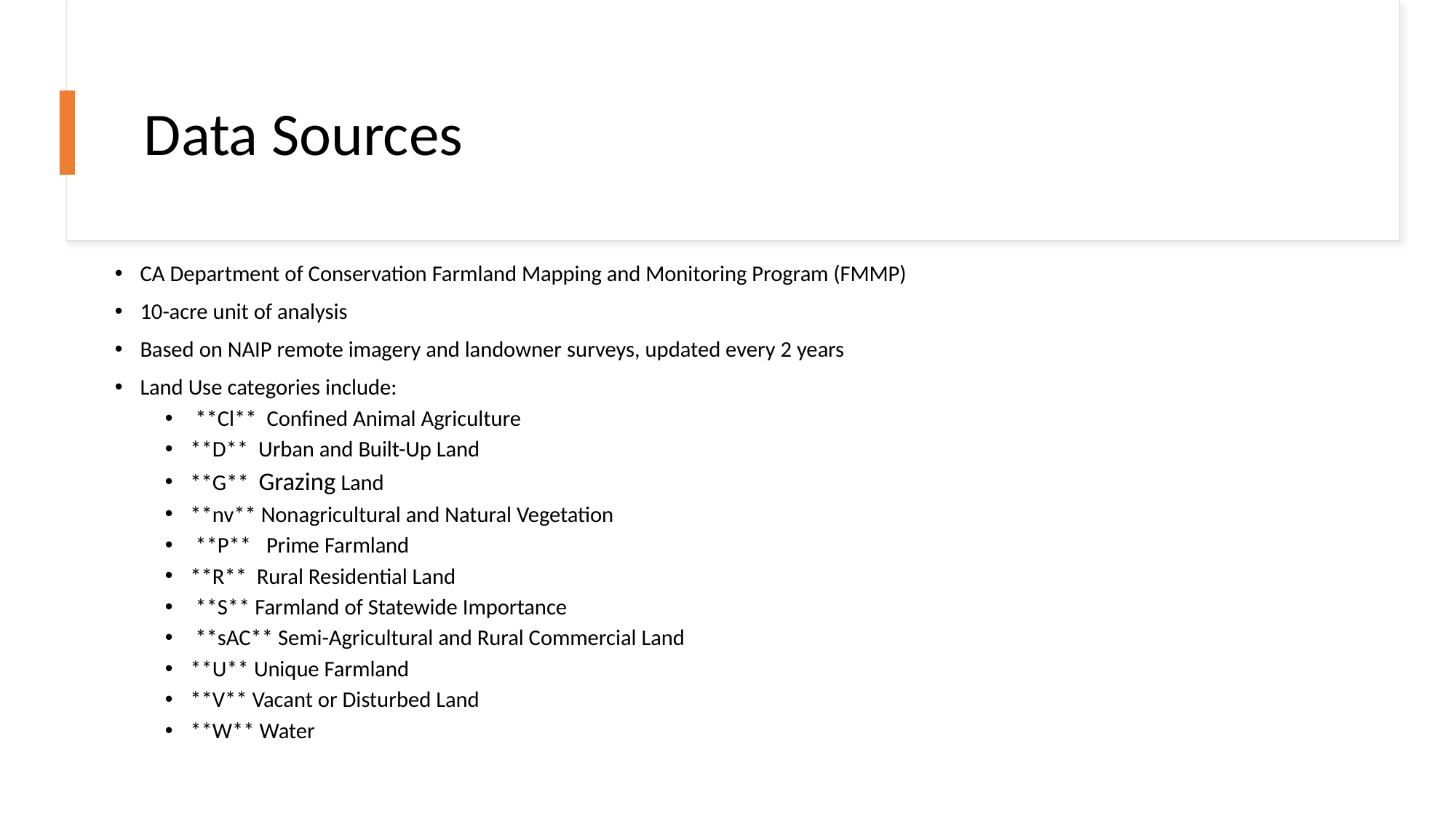

# Data Sources

CA Department of Conservation Farmland Mapping and Monitoring Program (FMMP)
10-acre unit of analysis
Based on NAIP remote imagery and landowner surveys, updated every 2 years
Land Use categories include:
 **Cl**  Confined Animal Agriculture
**D**  Urban and Built-Up Land
**G**  Grazing Land
**nv** Nonagricultural and Natural Vegetation
 **P**   Prime Farmland
**R**  Rural Residential Land
 **S** Farmland of Statewide Importance
 **sAC** Semi-Agricultural and Rural Commercial Land
**U** Unique Farmland
**V** Vacant or Disturbed Land
**W** Water